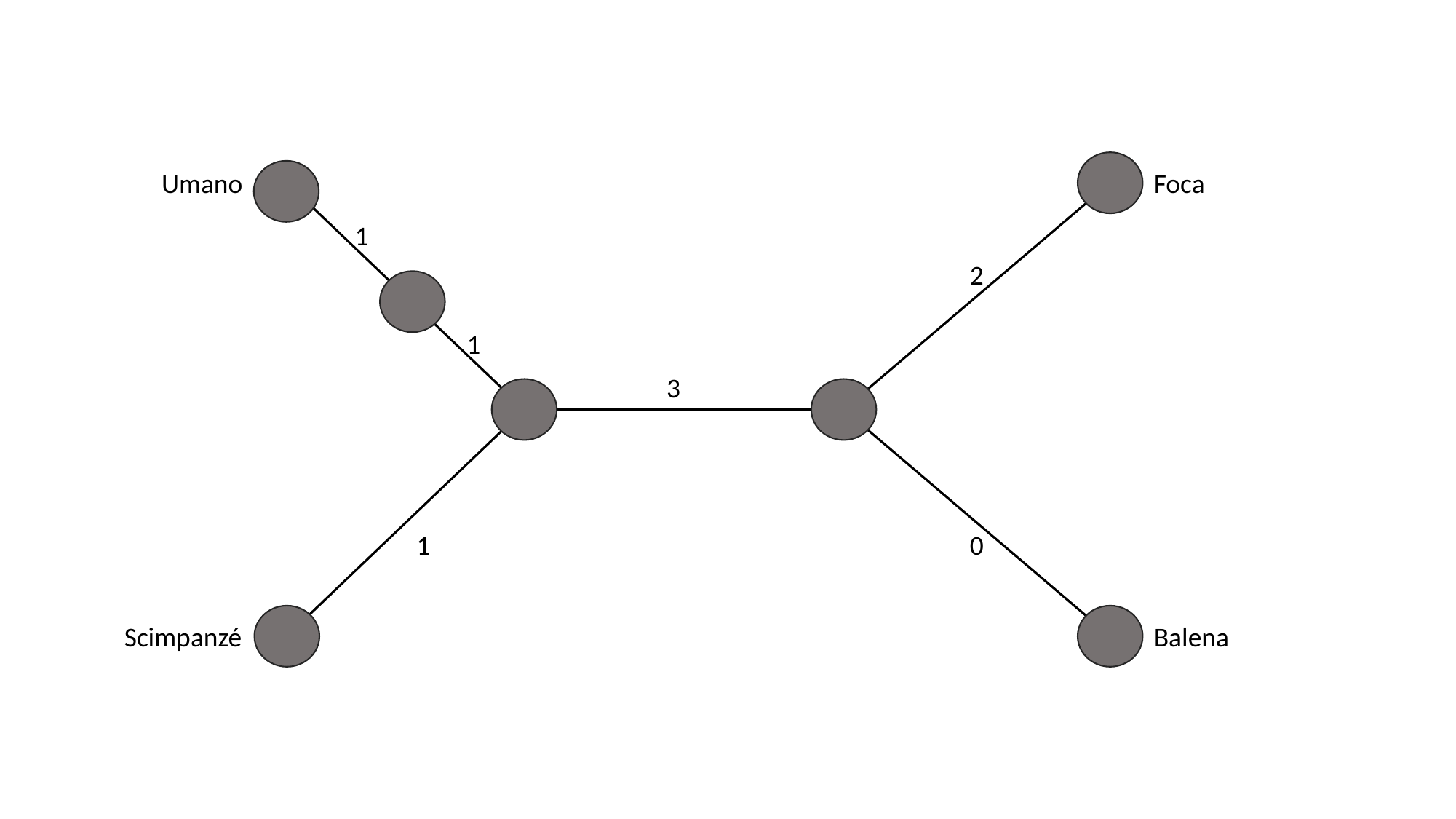

Umano
Foca
1
2

1
3

1
0

Balena
Scimpanzé